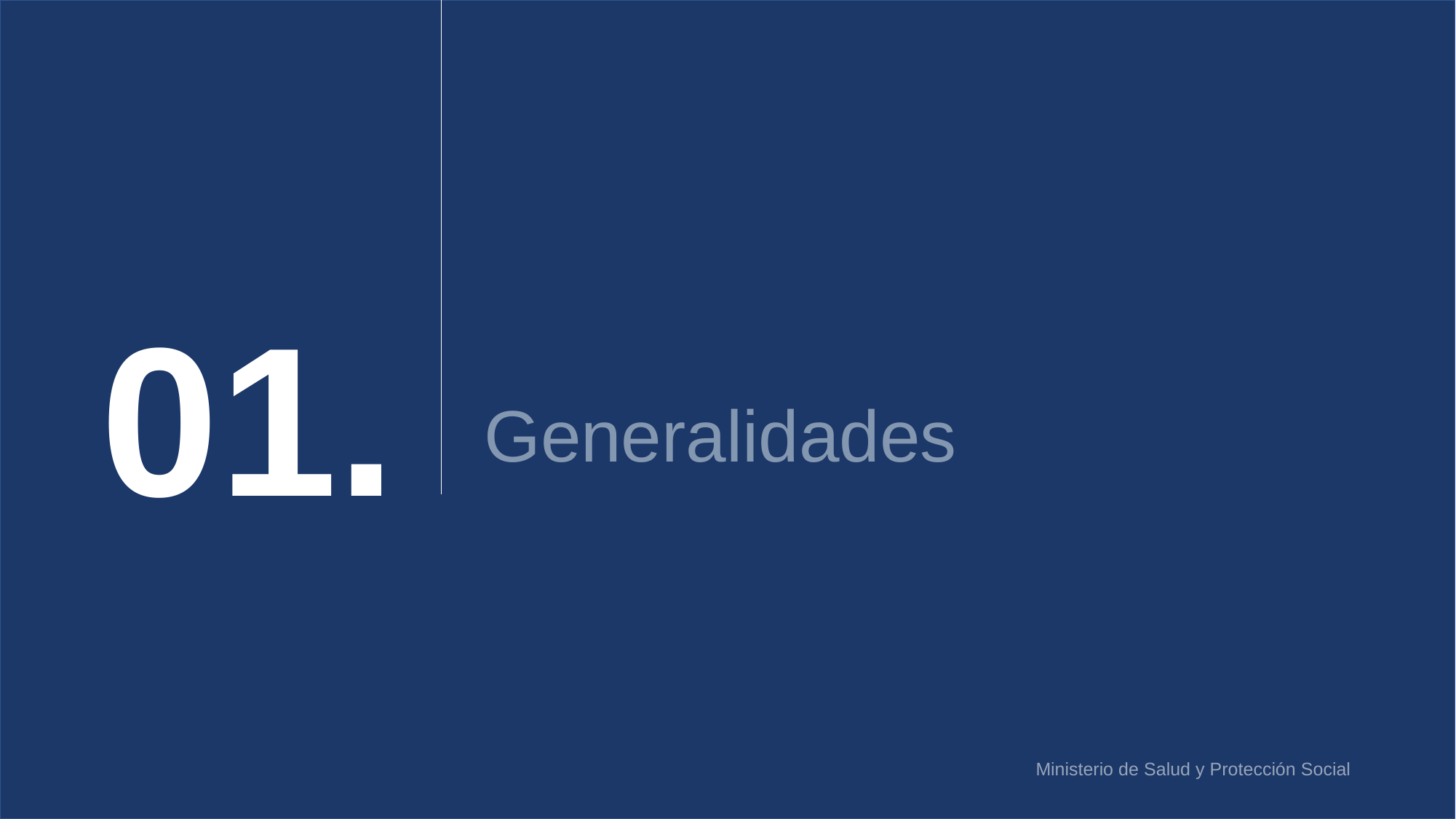

01.
Generalidades
Ministerio de Salud y Protección Social